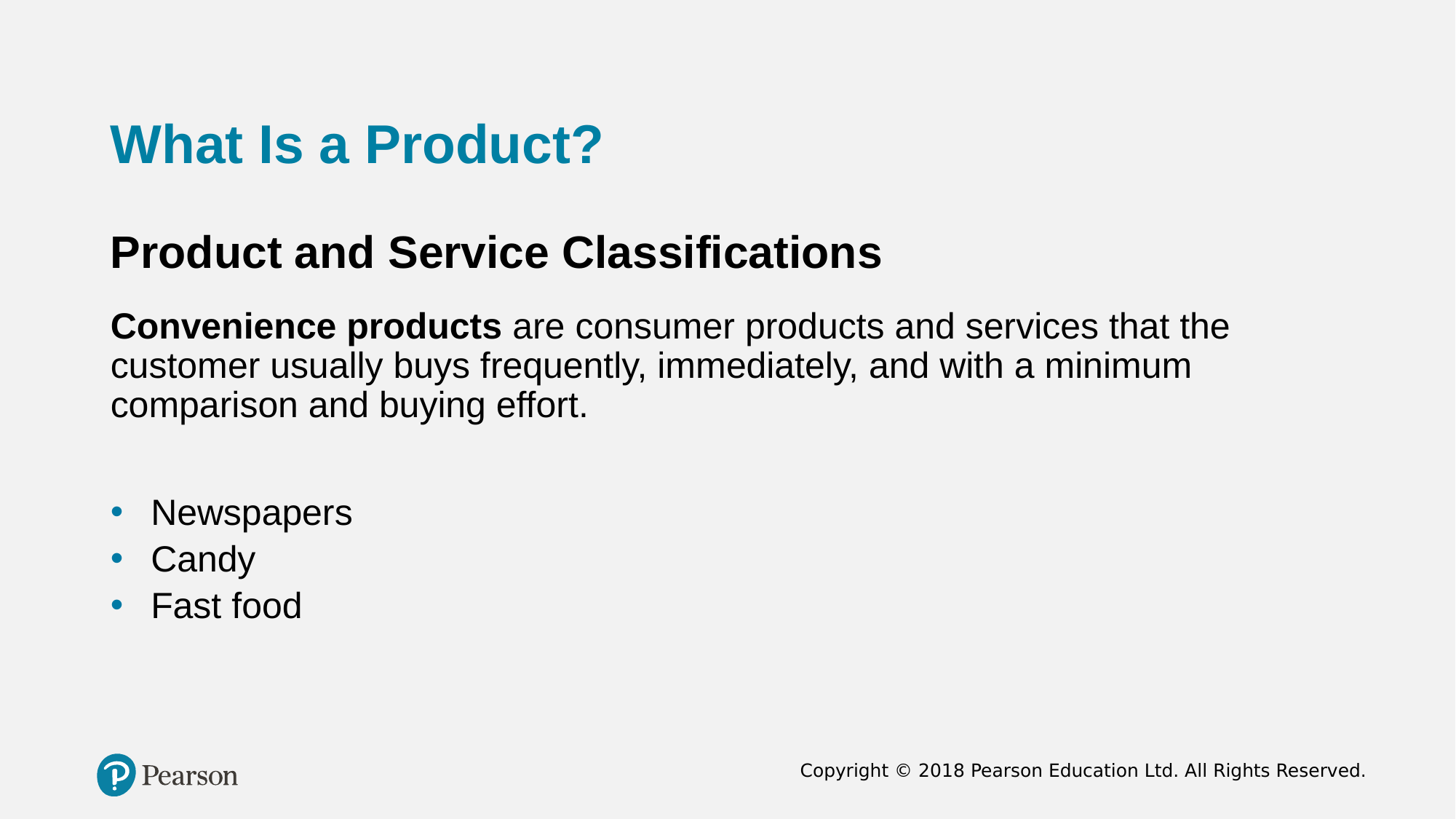

# What Is a Product?
Product and Service Classifications

Convenience products are consumer products and services that the customer usually buys frequently, immediately, and with a minimum comparison and buying effort.

Newspapers
Candy
Fast food